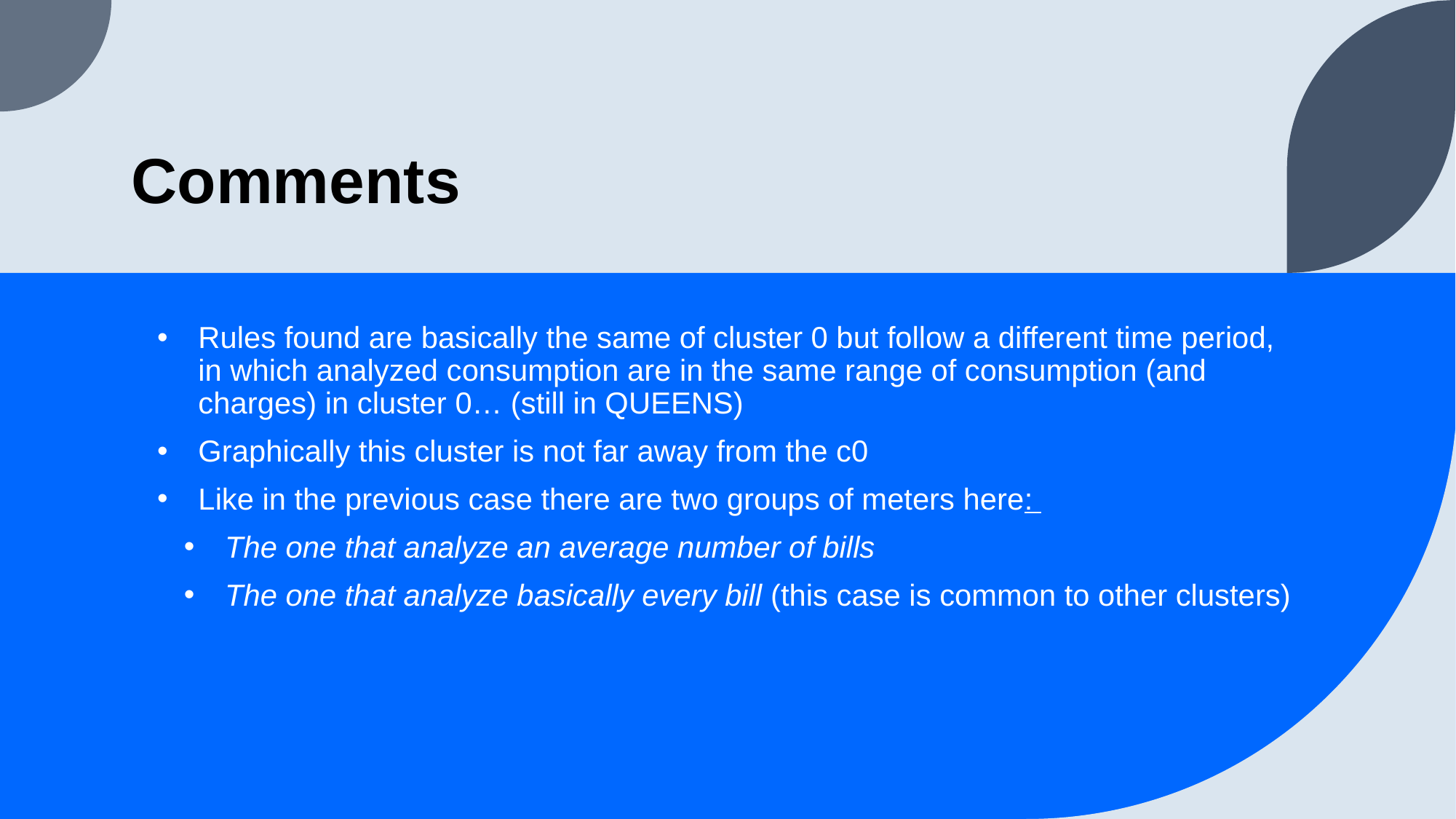

# Comments
Rules found are basically the same of cluster 0 but follow a different time period, in which analyzed consumption are in the same range of consumption (and charges) in cluster 0… (still in QUEENS)
Graphically this cluster is not far away from the c0
Like in the previous case there are two groups of meters here:
The one that analyze an average number of bills
The one that analyze basically every bill (this case is common to other clusters)